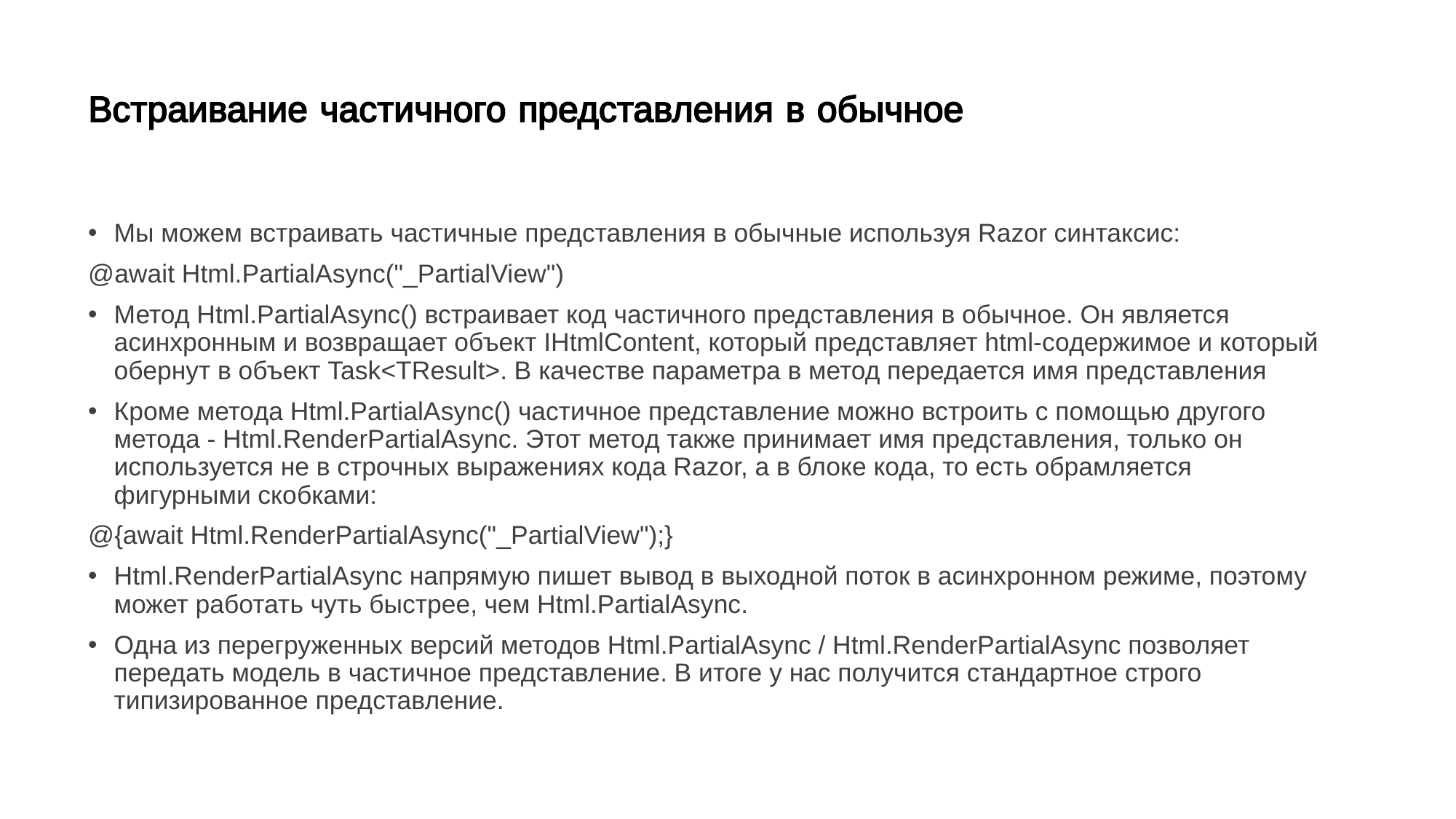

# Встраивание частичного представления в обычное
Мы можем встраивать частичные представления в обычные используя Razor синтаксис:
@await Html.PartialAsync("_PartialView")
Метод Html.PartialAsync() встраивает код частичного представления в обычное. Он является асинхронным и возвращает объект IHtmlContent, который представляет html-содержимое и который обернут в объект Task<TResult>. В качестве параметра в метод передается имя представления
Кроме метода Html.PartialAsync() частичное представление можно встроить с помощью другого метода - Html.RenderPartialAsync. Этот метод также принимает имя представления, только он используется не в строчных выражениях кода Razor, а в блоке кода, то есть обрамляется фигурными скобками:
@{await Html.RenderPartialAsync("_PartialView");}
Html.RenderPartialAsync напрямую пишет вывод в выходной поток в асинхронном режиме, поэтому может работать чуть быстрее, чем Html.PartialAsync.
Одна из перегруженных версий методов Html.PartialAsync / Html.RenderPartialAsync позволяет передать модель в частичное представление. В итоге у нас получится стандартное строго типизированное представление.